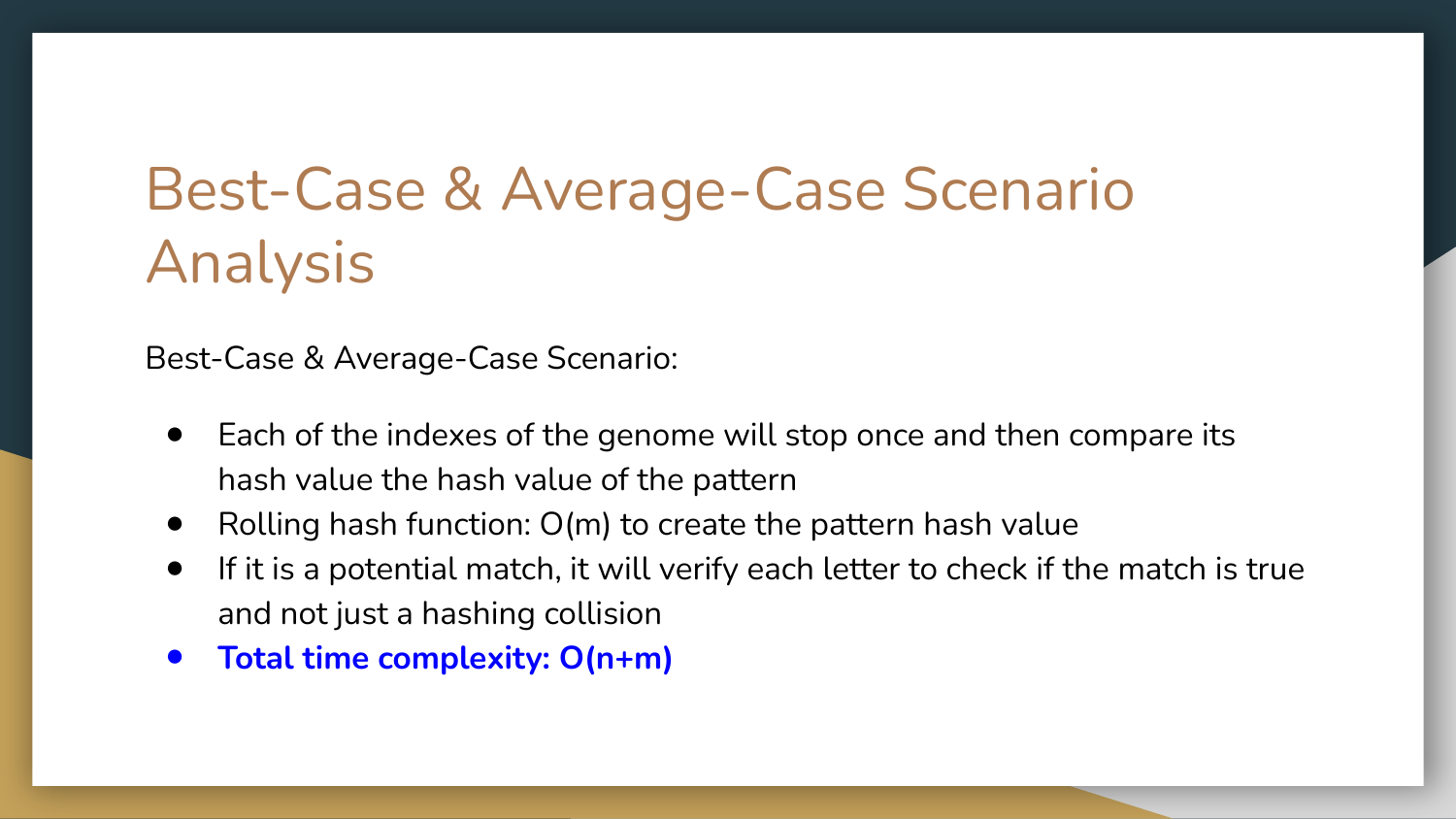

# Best-Case & Average-Case Scenario Analysis
Best-Case & Average-Case Scenario:
Each of the indexes of the genome will stop once and then compare its hash value the hash value of the pattern
Rolling hash function: O(m) to create the pattern hash value
If it is a potential match, it will verify each letter to check if the match is true and not just a hashing collision
Total time complexity: O(n+m)